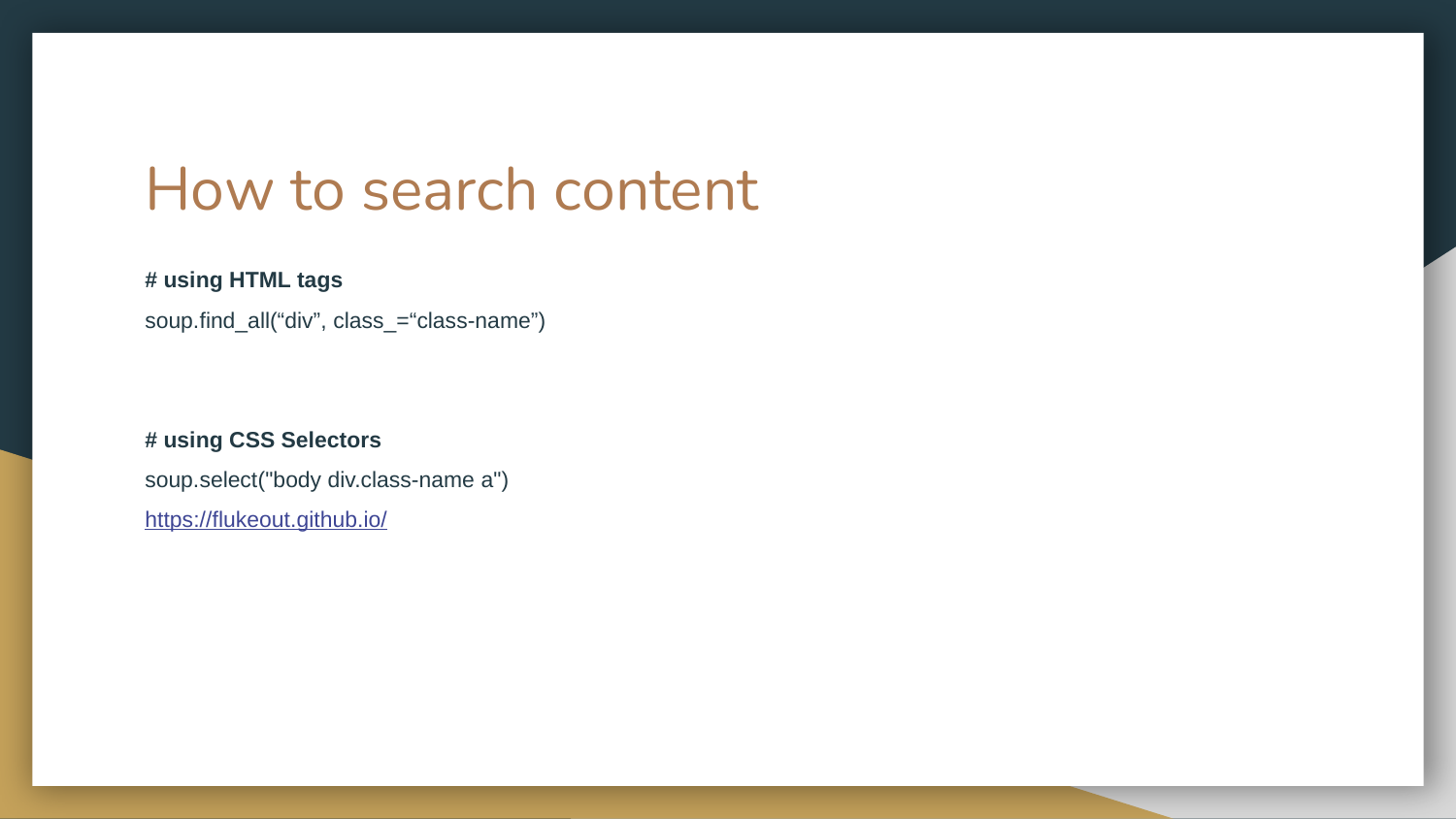

# How to search content
# using HTML tags
soup.find_all(“div”, class_=“class-name”)

# using CSS Selectors
soup.select("body div.class-name a")
https://flukeout.github.io/